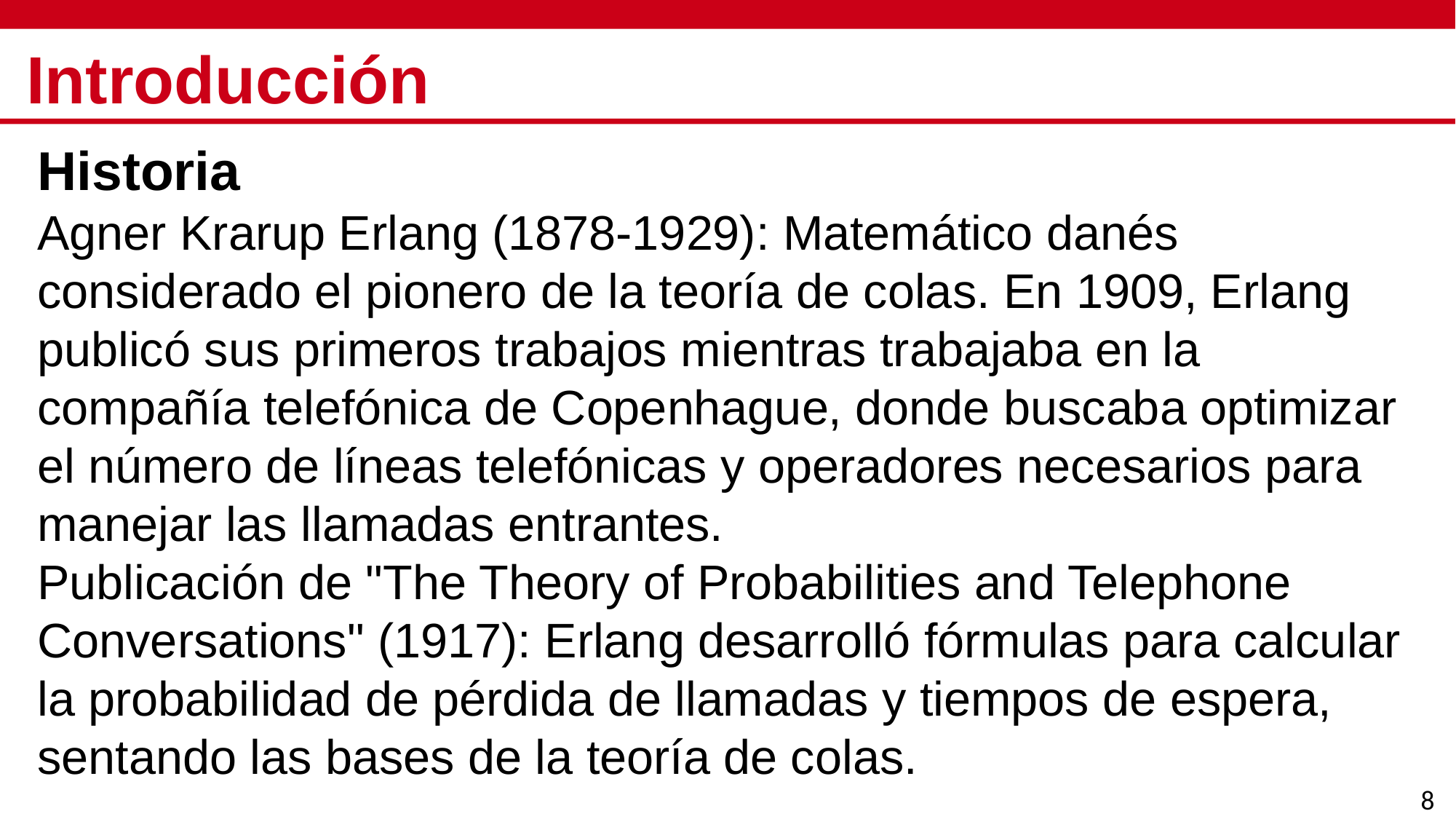

# Introducción
Historia
Agner Krarup Erlang (1878-1929): Matemático danés considerado el pionero de la teoría de colas. En 1909, Erlang publicó sus primeros trabajos mientras trabajaba en la compañía telefónica de Copenhague, donde buscaba optimizar el número de líneas telefónicas y operadores necesarios para manejar las llamadas entrantes.
Publicación de "The Theory of Probabilities and Telephone Conversations" (1917): Erlang desarrolló fórmulas para calcular la probabilidad de pérdida de llamadas y tiempos de espera, sentando las bases de la teoría de colas.
8